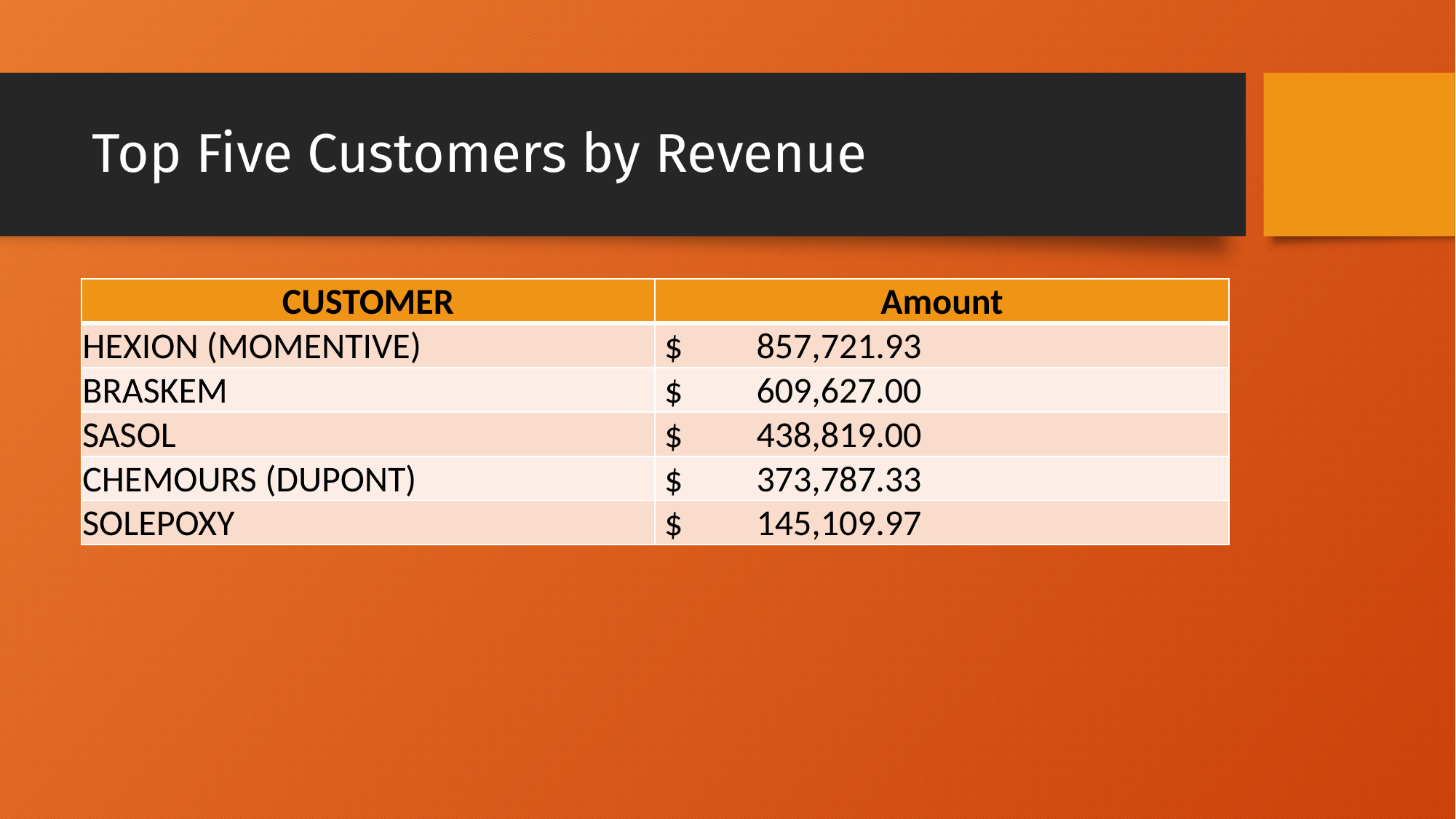

# Top Five Customers by Revenue
| CUSTOMER | Amount |
| --- | --- |
| HEXION (MOMENTIVE) | $ 857,721.93 |
| BRASKEM | $ 609,627.00 |
| SASOL | $ 438,819.00 |
| CHEMOURS (DUPONT) | $ 373,787.33 |
| SOLEPOXY | $ 145,109.97 |